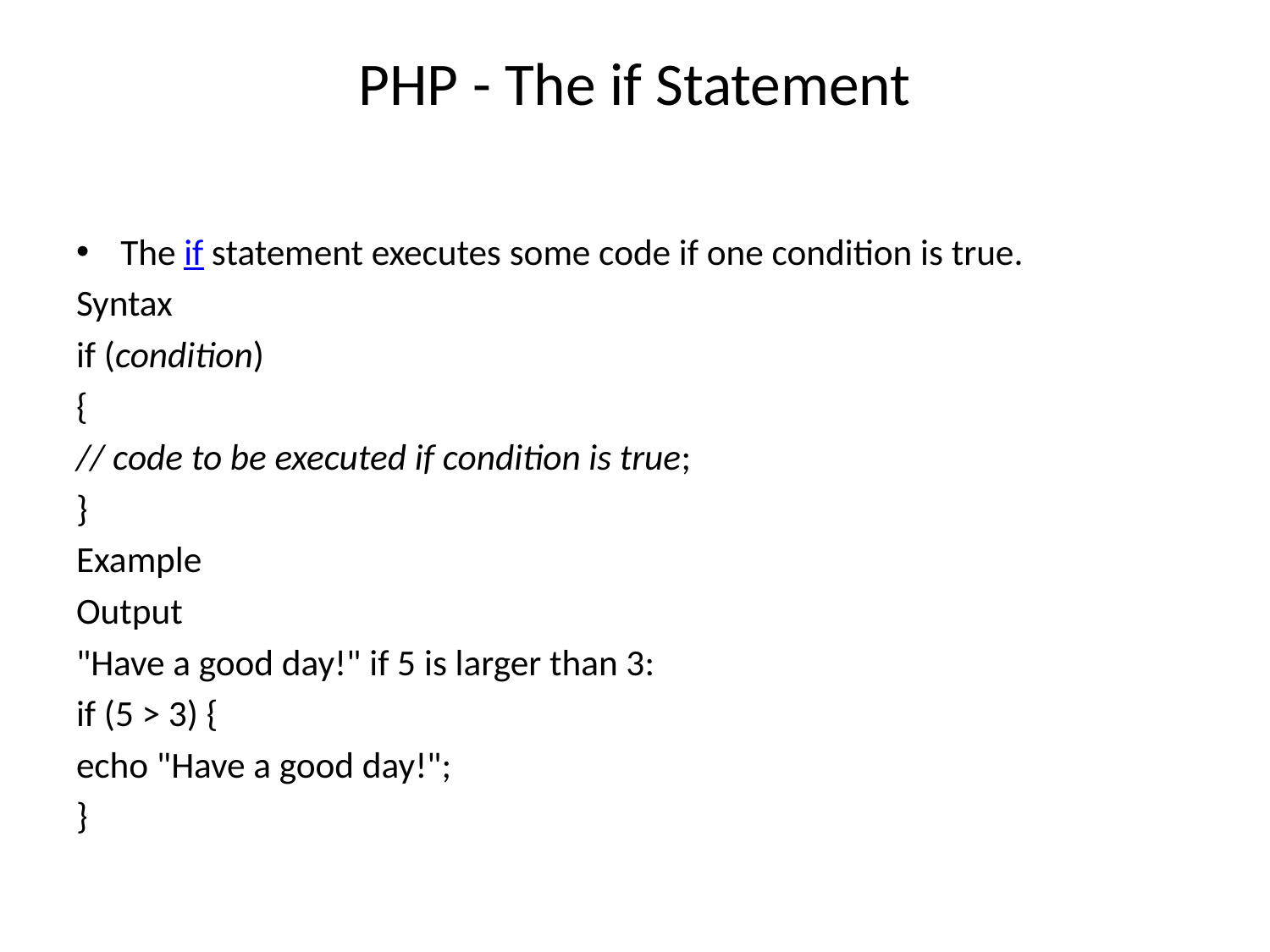

# PHP - The if Statement
The if statement executes some code if one condition is true.
Syntax
if (condition)
{
// code to be executed if condition is true;
}
Example
Output
"Have a good day!" if 5 is larger than 3:
if (5 > 3) {
echo "Have a good day!";
}